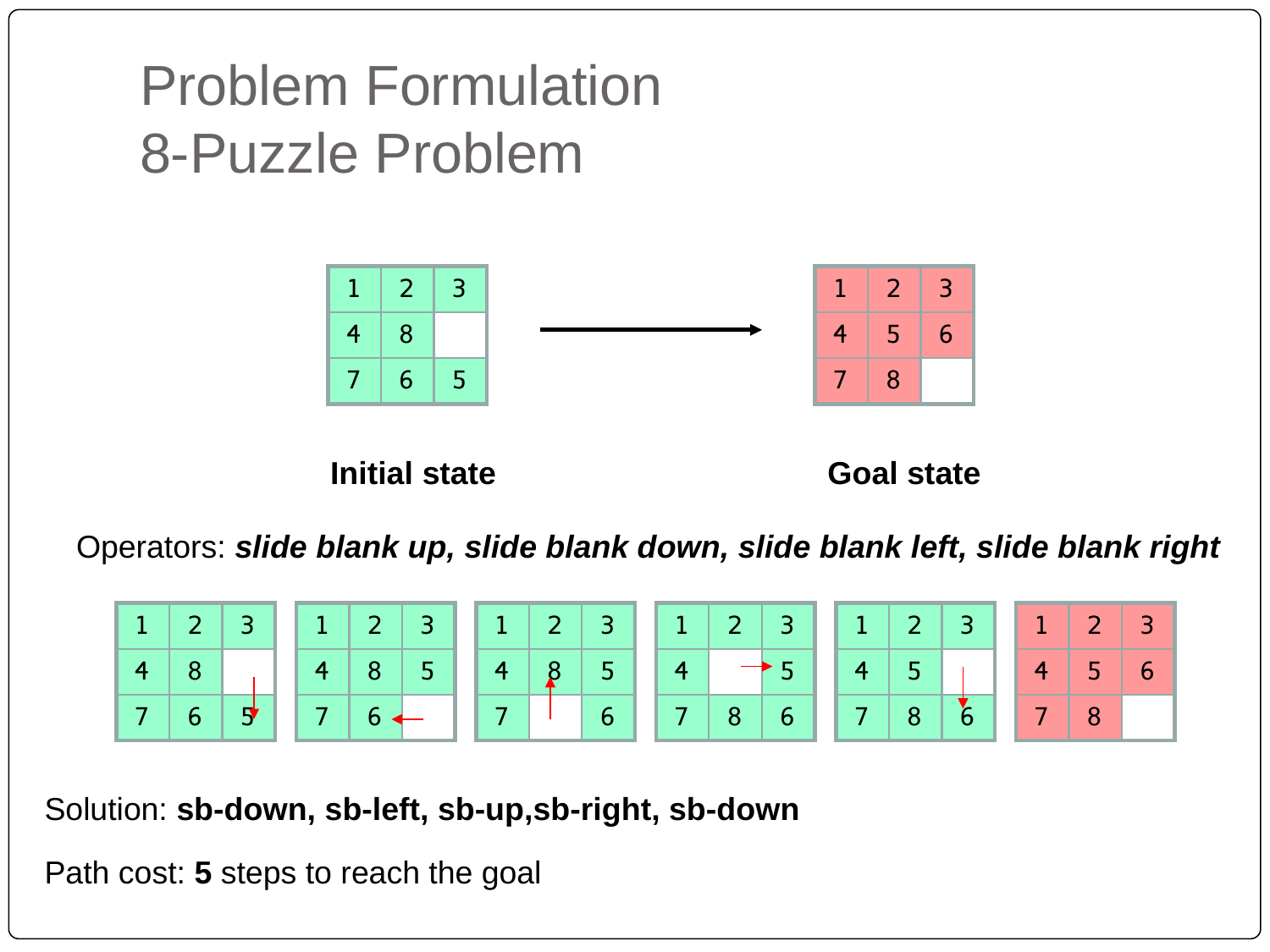

# Problem Formulation 8-Puzzle Problem
1
2
3
4
8

7
6
5
1
2
3
4
5
6
7
8

Initial state
Goal state
Operators: slide blank up, slide blank down, slide blank left, slide blank right
1
2
3
4
8

7
6
5
1
2
3
4
8
5
7
6

1
2
3
4
8
5
7

6
1
2
3
4

5
7
8
6
1
2
3
4
5

7
8
6
1
2
3
4
5
6
7
8

Solution: sb-down, sb-left, sb-up,sb-right, sb-down
Path cost: 5 steps to reach the goal
22